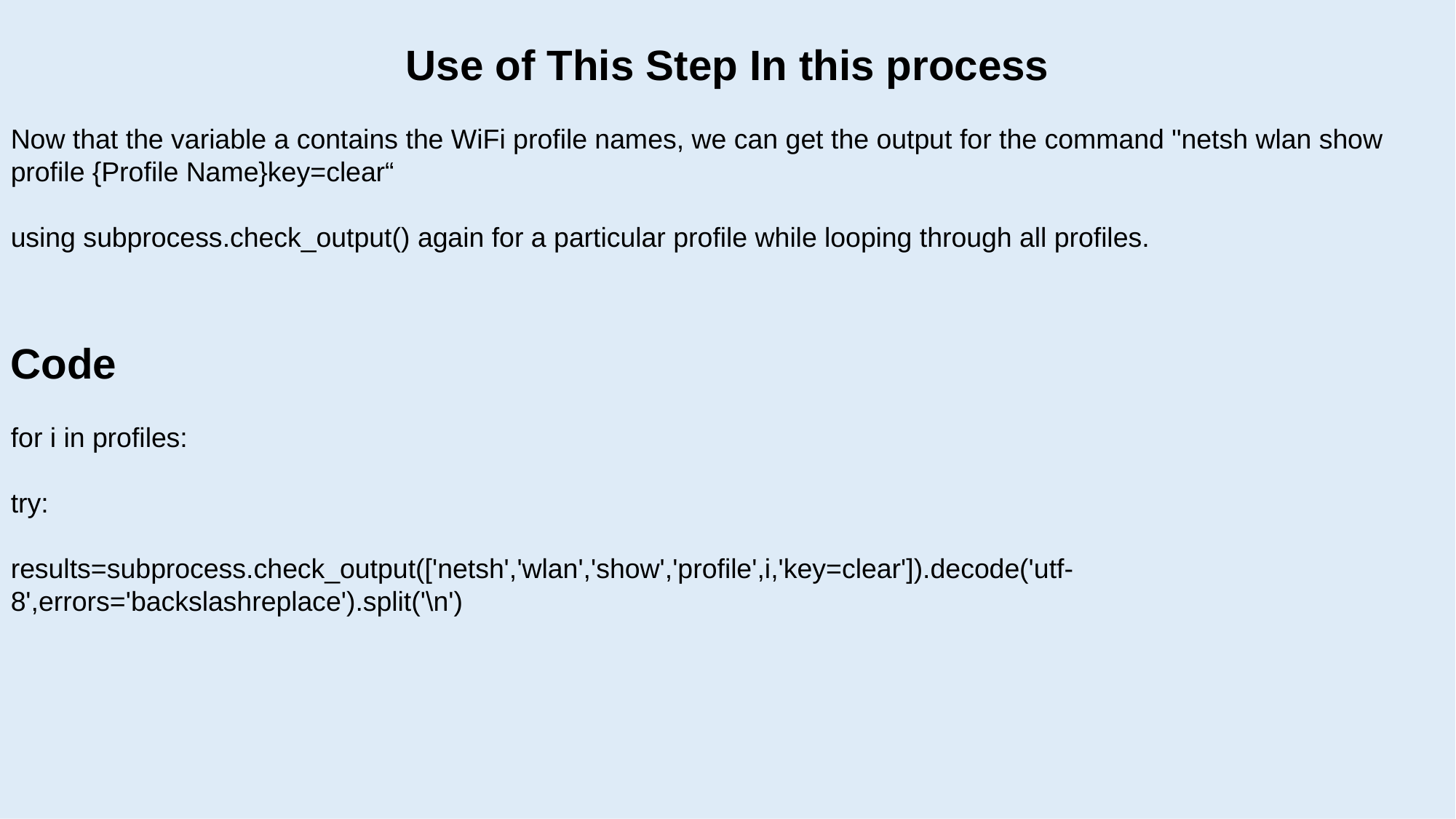

Use of This Step In this process

Now that the variable a contains the WiFi profile names, we can get the output for the command "netsh wlan show profile {Profile Name}key=clear“

using subprocess.check_output() again for a particular profile while looping through all profiles.

Code

for i in profiles:

try:

results=subprocess.check_output(['netsh','wlan','show','profile',i,'key=clear']).decode('utf-8',errors='backslashreplace').split('\n')